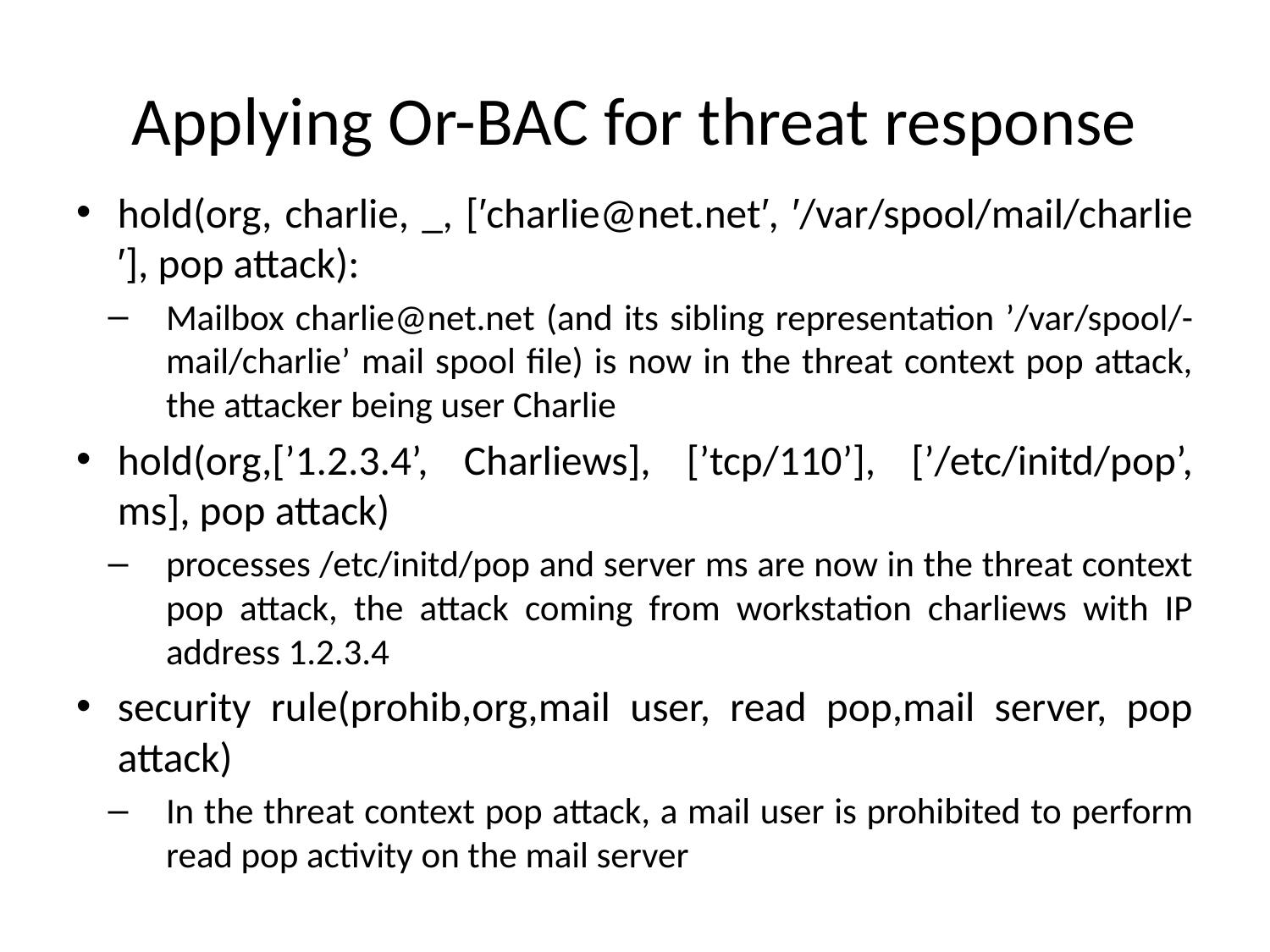

# Applying Or-BAC for threat response
hold(org, charlie, _, [′charlie@net.net′, ′/var/spool/mail/charlie′], pop attack):
Mailbox charlie@net.net (and its sibling representation ’/var/spool/-mail/charlie’ mail spool file) is now in the threat context pop attack, the attacker being user Charlie
hold(org,[’1.2.3.4’, Charliews], [’tcp/110’], [’/etc/initd/pop’, ms], pop attack)
processes /etc/initd/pop and server ms are now in the threat context pop attack, the attack coming from workstation charliews with IP address 1.2.3.4
security rule(prohib,org,mail user, read pop,mail server, pop attack)
In the threat context pop attack, a mail user is prohibited to perform read pop activity on the mail server